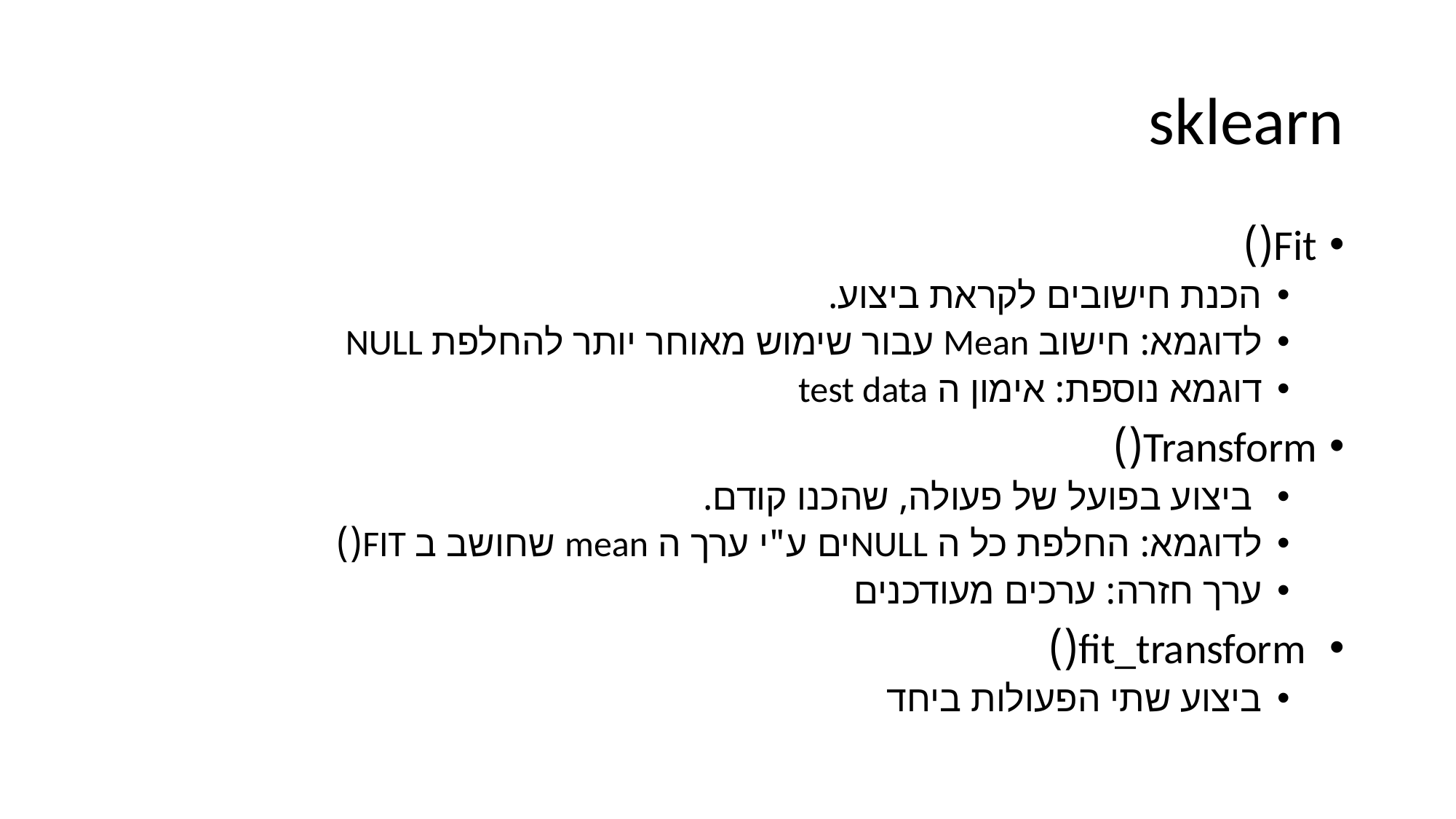

# sklearn
Fit()
הכנת חישובים לקראת ביצוע.
לדוגמא: חישוב Mean עבור שימוש מאוחר יותר להחלפת NULL
דוגמא נוספת: אימון ה test data
Transform()
 ביצוע בפועל של פעולה, שהכנו קודם.
לדוגמא: החלפת כל ה NULLים ע"י ערך ה mean שחושב ב FIT()
ערך חזרה: ערכים מעודכנים
 fit_transform()
ביצוע שתי הפעולות ביחד